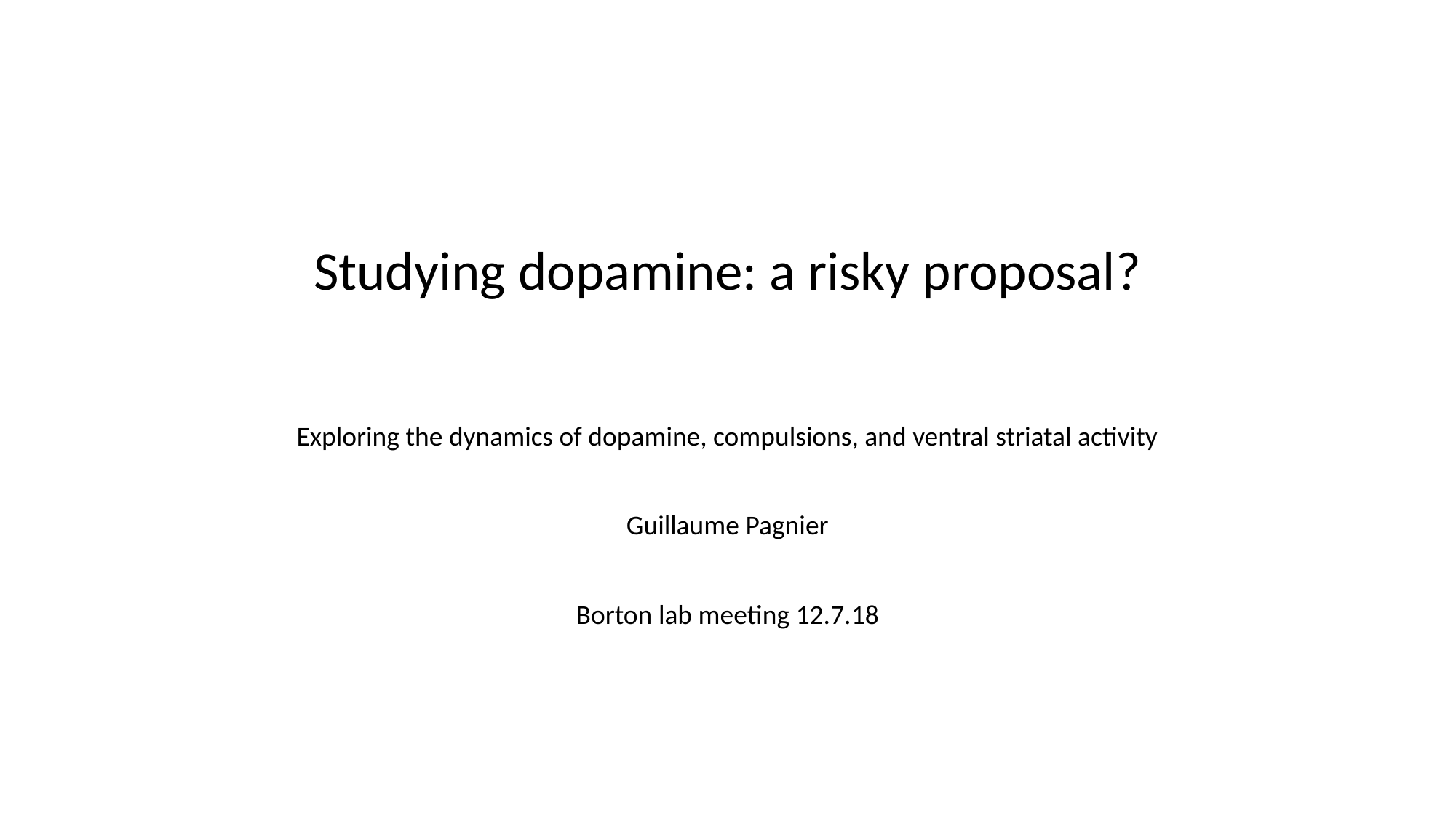

# Studying dopamine: a risky proposal?
Exploring the dynamics of dopamine, compulsions, and ventral striatal activity

Guillaume Pagnier

Borton lab meeting 12.7.18